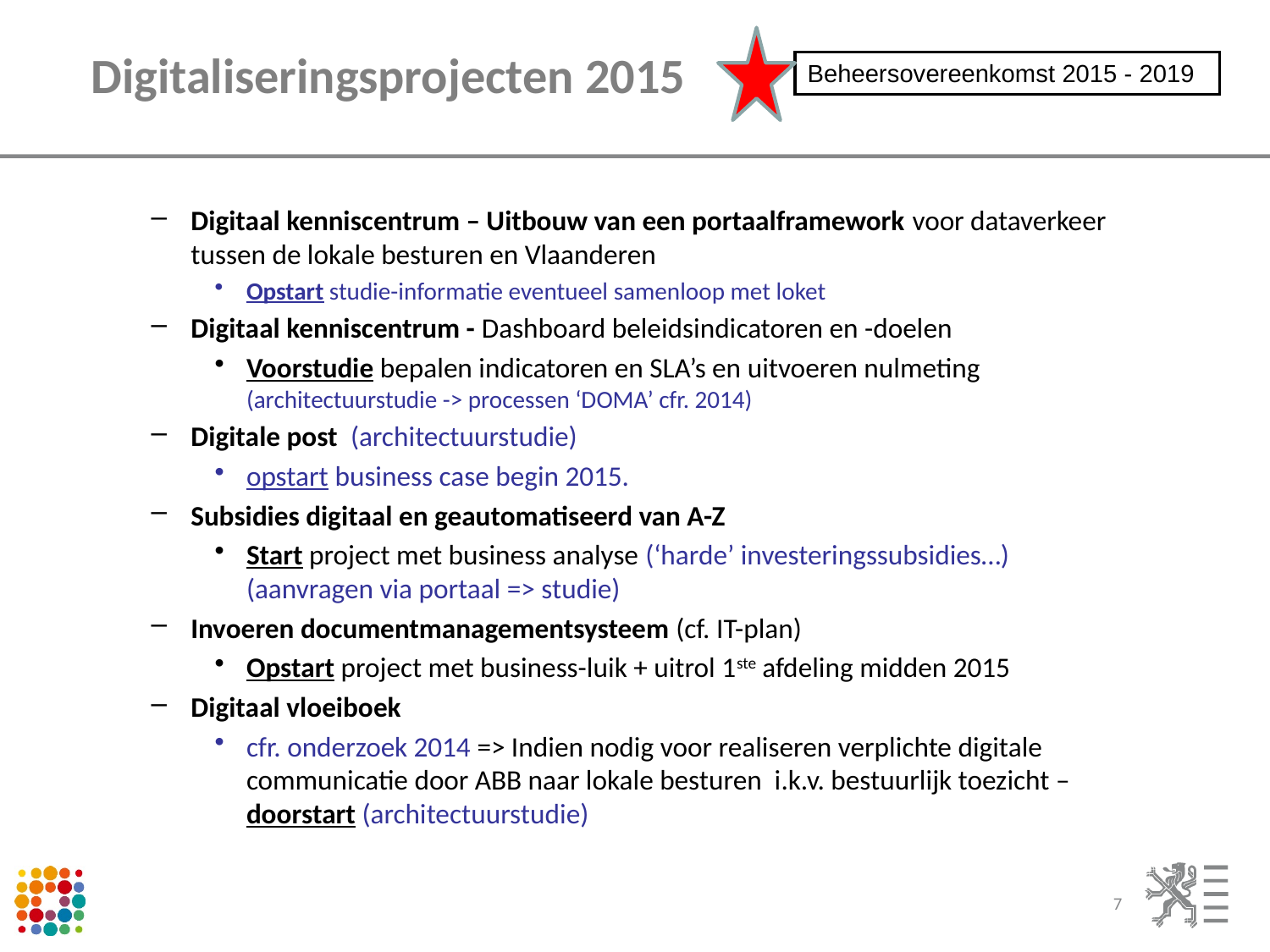

# Digitaliseringsprojecten 2015
Beheersovereenkomst 2015 - 2019
Digitaal kenniscentrum – Uitbouw van een portaalframework voor dataverkeer tussen de lokale besturen en Vlaanderen
Opstart studie-informatie eventueel samenloop met loket
Digitaal kenniscentrum - Dashboard beleidsindicatoren en -doelen
Voorstudie bepalen indicatoren en SLA’s en uitvoeren nulmeting
(architectuurstudie -> processen ‘DOMA’ cfr. 2014)
Digitale post  (architectuurstudie)
opstart business case begin 2015.
Subsidies digitaal en geautomatiseerd van A-Z
Start project met business analyse (‘harde’ investeringssubsidies…)
(aanvragen via portaal => studie)
Invoeren documentmanagementsysteem (cf. IT-plan)
Opstart project met business-luik + uitrol 1ste afdeling midden 2015
Digitaal vloeiboek
cfr. onderzoek 2014 => Indien nodig voor realiseren verplichte digitale communicatie door ABB naar lokale besturen  i.k.v. bestuurlijk toezicht – doorstart (architectuurstudie)

7